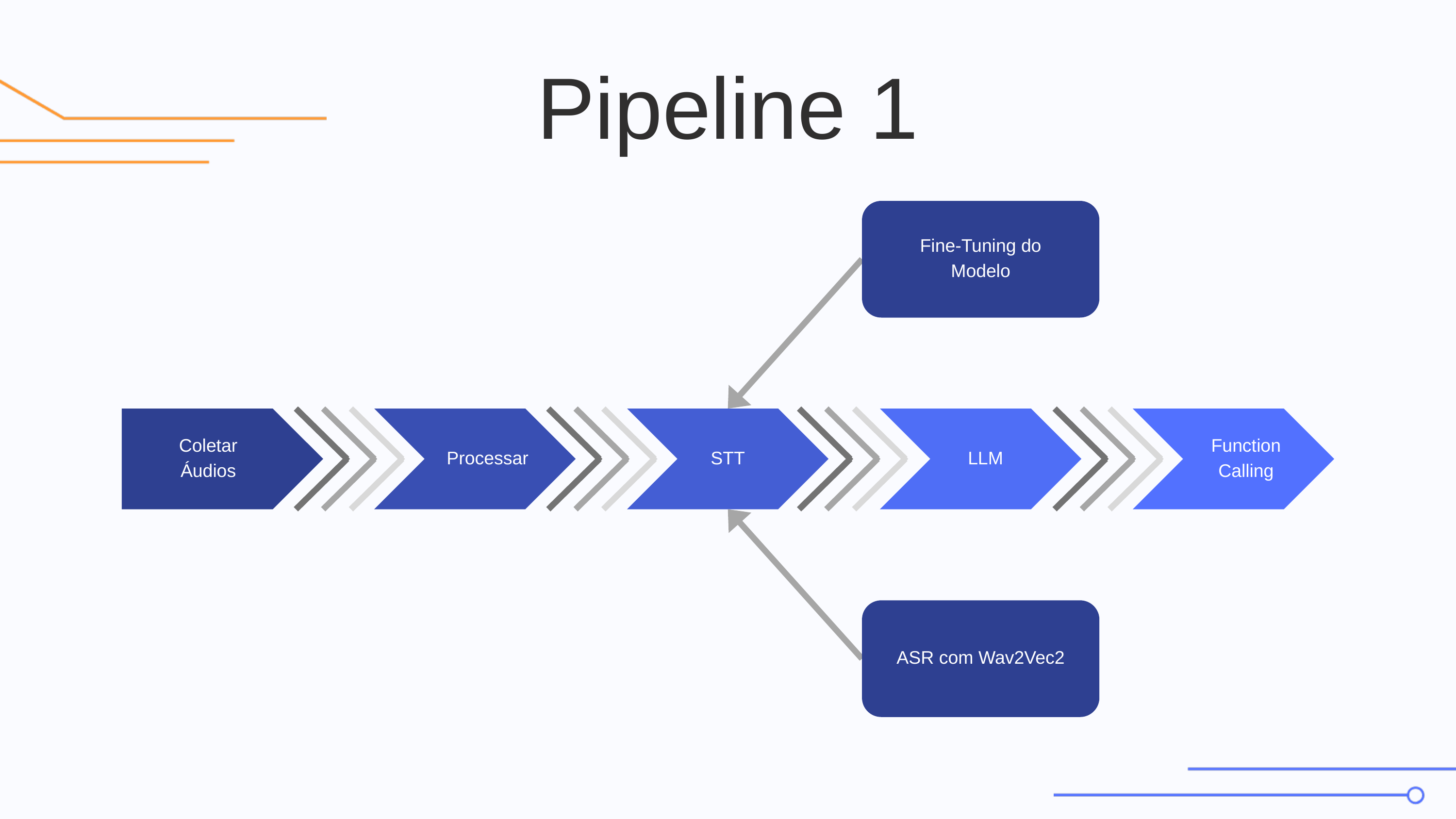

Pipeline 1

Fine-Tuning do
Modelo

Coletar
Áudios

Processar

STT

LLM

Function
Calling

ASR com Wav2Vec2